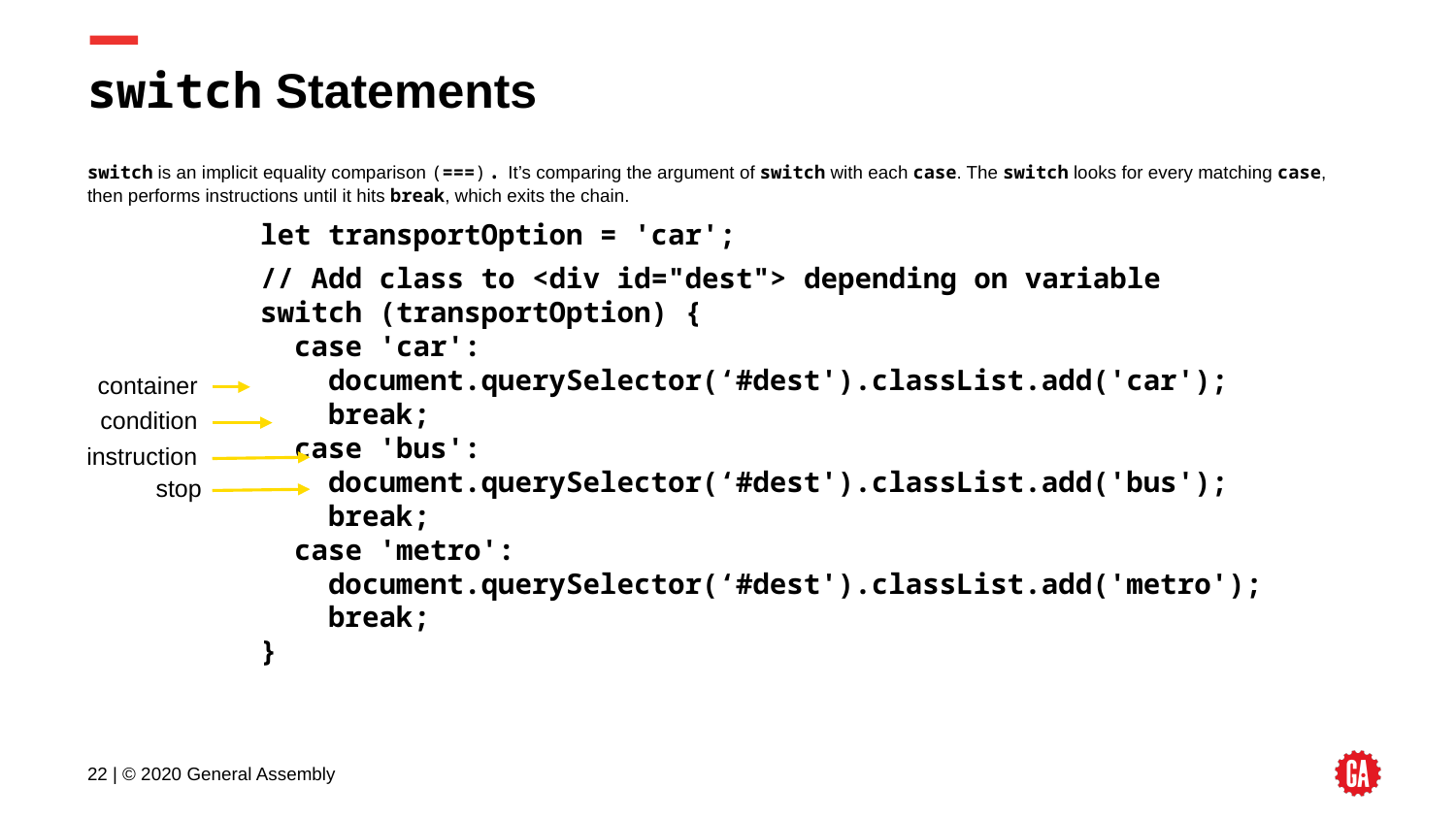

# switch Statements
switch is an implicit equality comparison (===). It’s comparing the argument of switch with each case. The switch looks for every matching case, then performs instructions until it hits break, which exits the chain.
let transportOption = 'car';
// Add class to <div id="dest"> depending on variable
switch (transportOption) {
  case 'car':
    document.querySelector(‘#dest').classList.add('car');
    break;
  case 'bus':
    document.querySelector(‘#dest').classList.add('bus');
    break;
  case 'metro':
    document.querySelector(‘#dest').classList.add('metro');
    break;
}
container
condition
instruction
stop
22 | © 2020 General Assembly